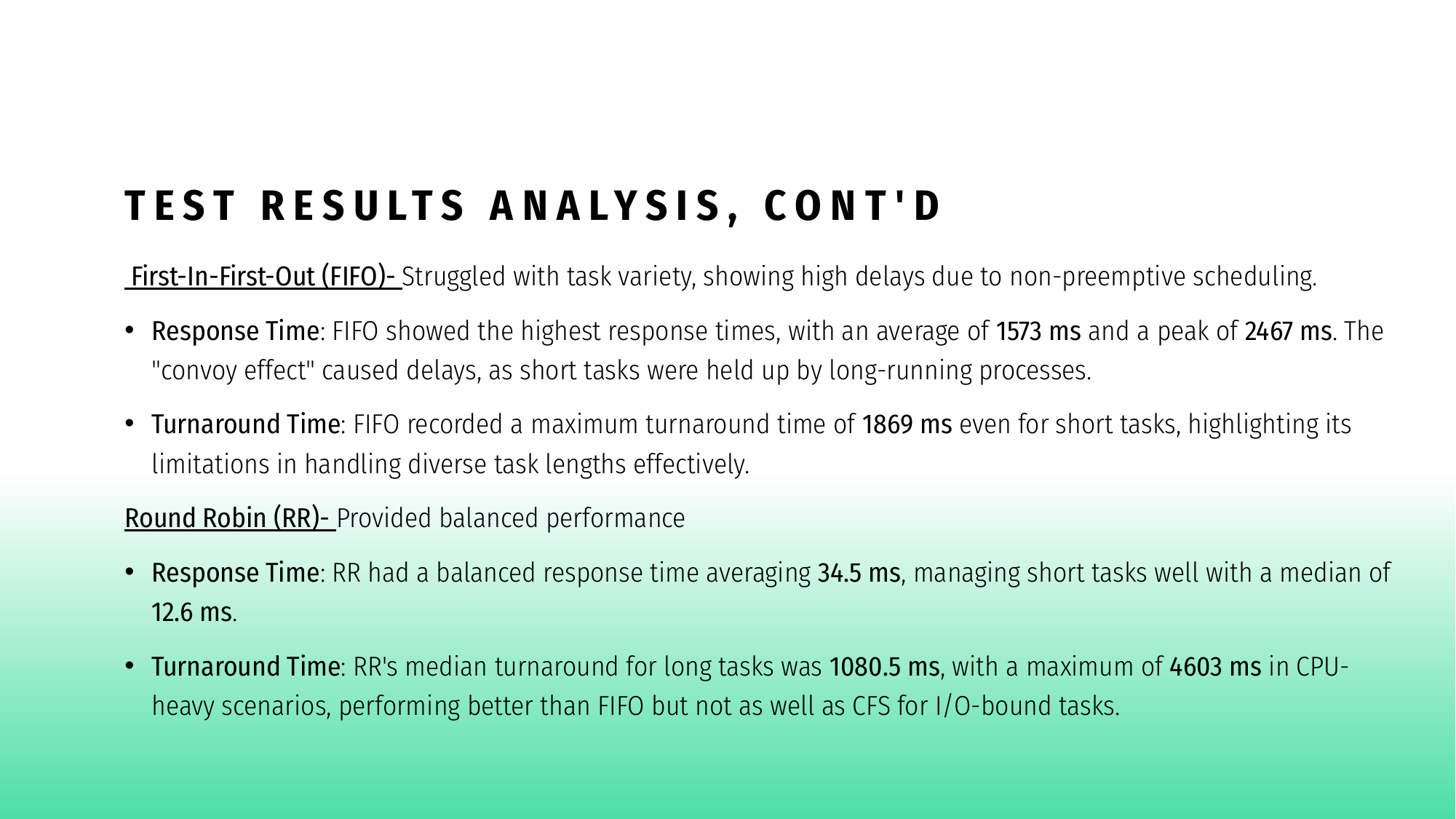

# Test Results Analysis, CONT'd
 First-In-First-Out (FIFO)- Struggled with task variety, showing high delays due to non-preemptive scheduling.
Response Time: FIFO showed the highest response times, with an average of 1573 ms and a peak of 2467 ms. The "convoy effect" caused delays, as short tasks were held up by long-running processes.
Turnaround Time: FIFO recorded a maximum turnaround time of 1869 ms even for short tasks, highlighting its limitations in handling diverse task lengths effectively.
Round Robin (RR)- Provided balanced performance
Response Time: RR had a balanced response time averaging 34.5 ms, managing short tasks well with a median of 12.6 ms.
Turnaround Time: RR's median turnaround for long tasks was 1080.5 ms, with a maximum of 4603 ms in CPU-heavy scenarios, performing better than FIFO but not as well as CFS for I/O-bound tasks.